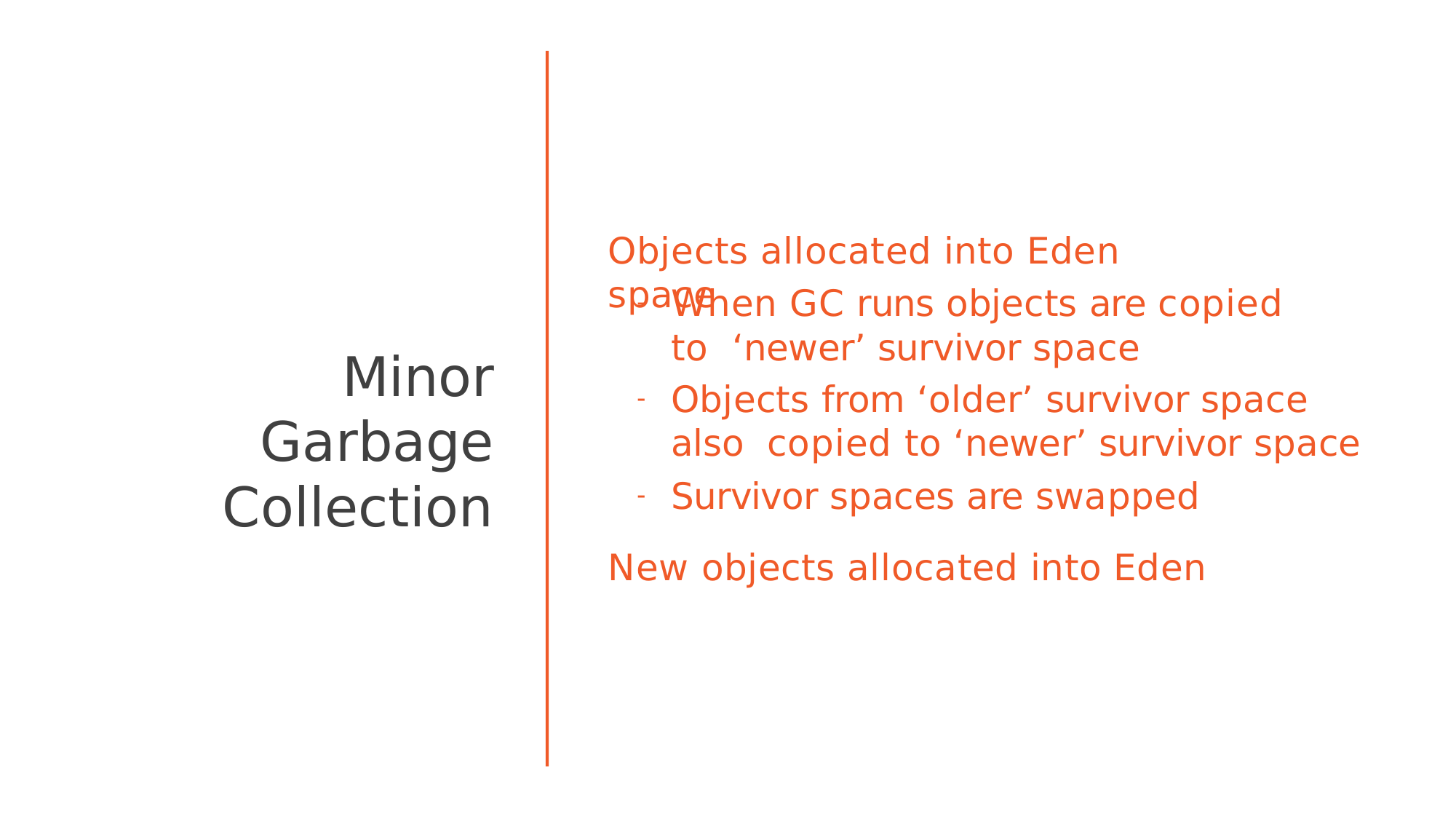

# Objects allocated into Eden space
When GC runs objects are copied to  ‘newer’ survivor space
Objects from ‘older’ survivor space also  copied to ‘newer’ survivor space
Survivor spaces are swapped
New objects allocated into Eden
Minor Garbage
Collection
6